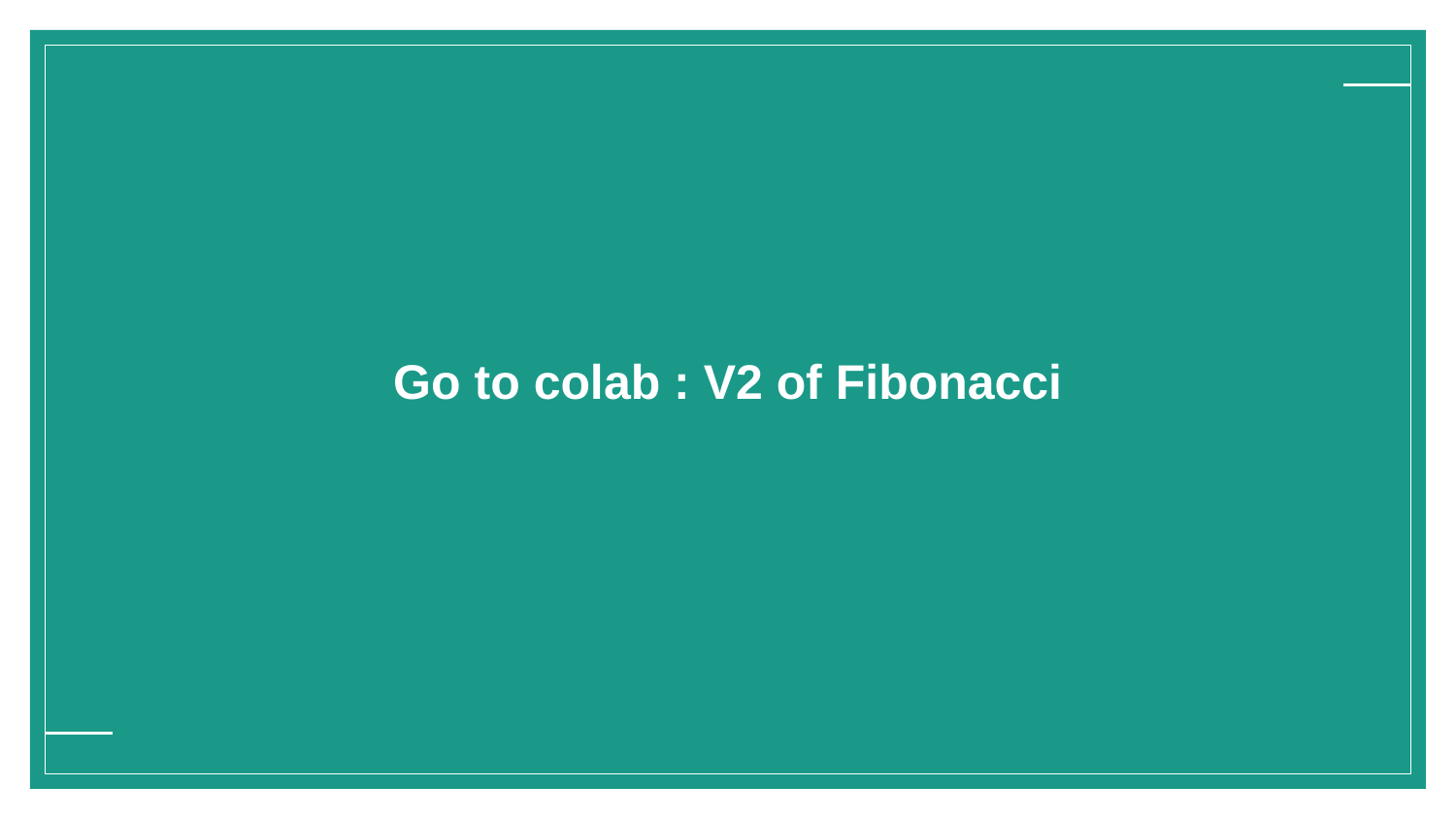

# Go to colab : V2 of Fibonacci